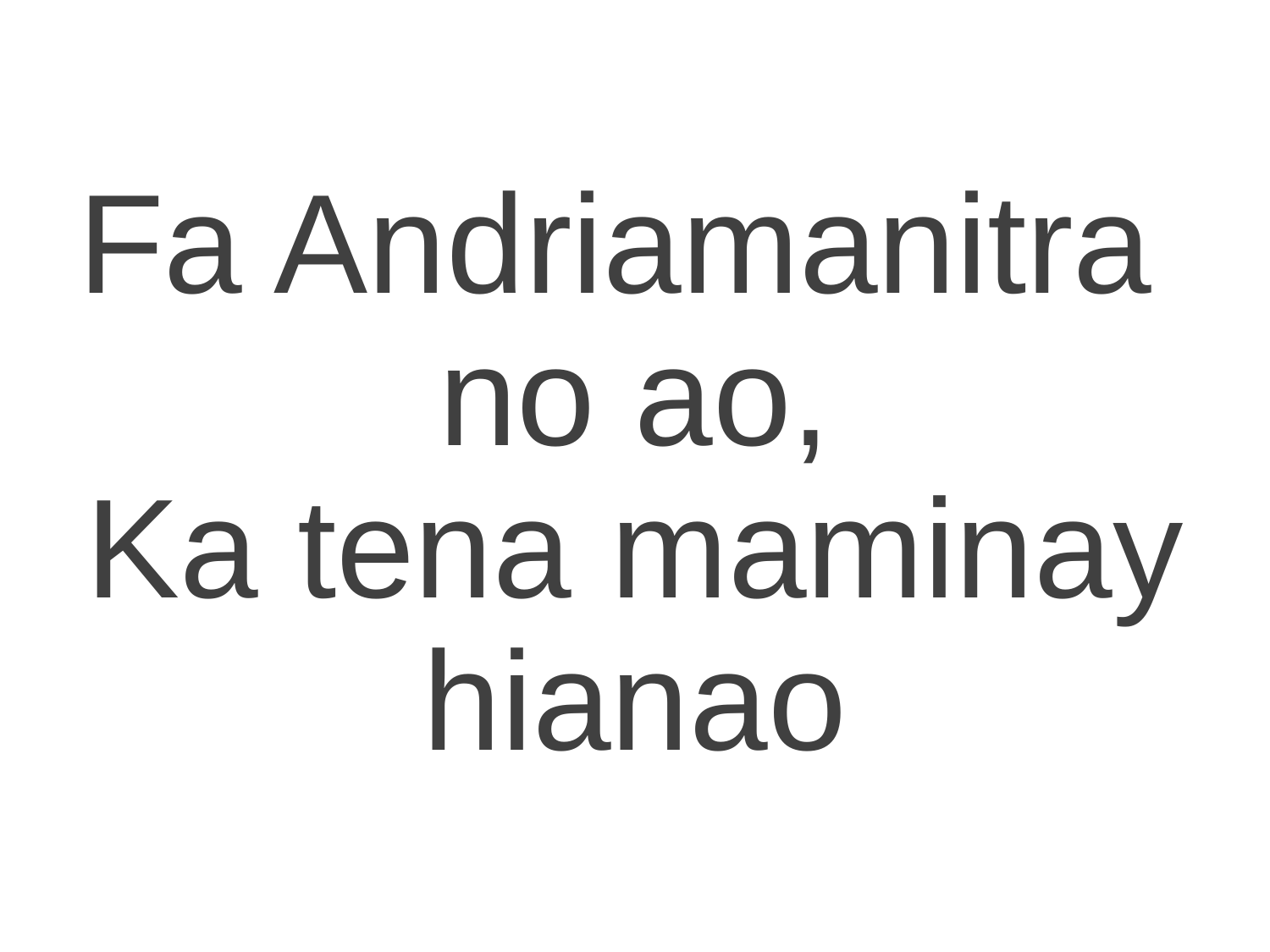

Fa Andriamanitra
no ao,
Ka tena maminay hianao